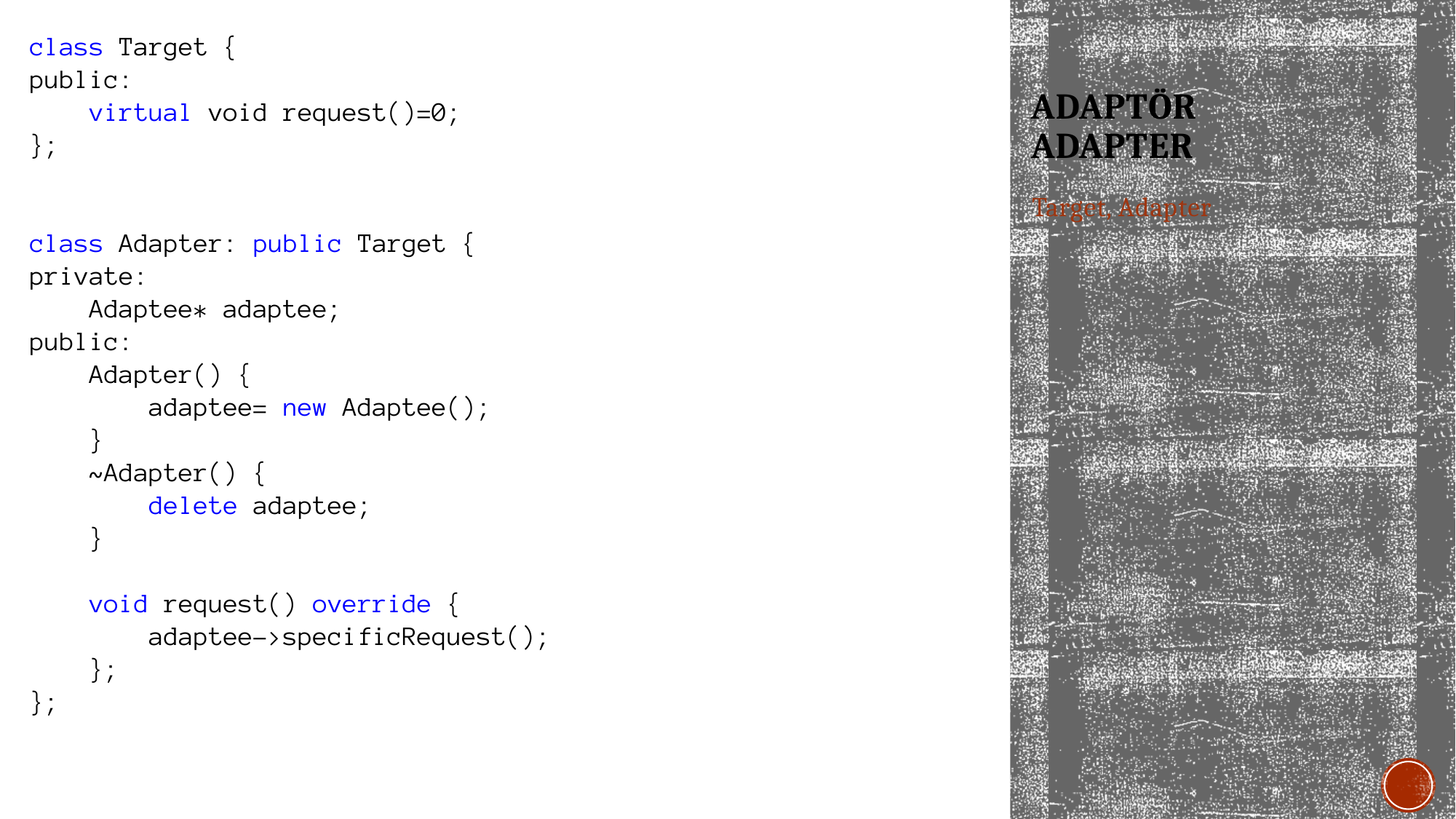

class Target {
public:
    virtual void request()=0;
};

class Adapter: public Target {
private:
    Adaptee* adaptee;
public:
    Adapter() {
        adaptee= new Adaptee();
    }
    ~Adapter() {
        delete adaptee;
    }

    void request() override {
        adaptee->specificRequest();
    };
};

# ADAPTÖR ADAPTER
Target, Adapter